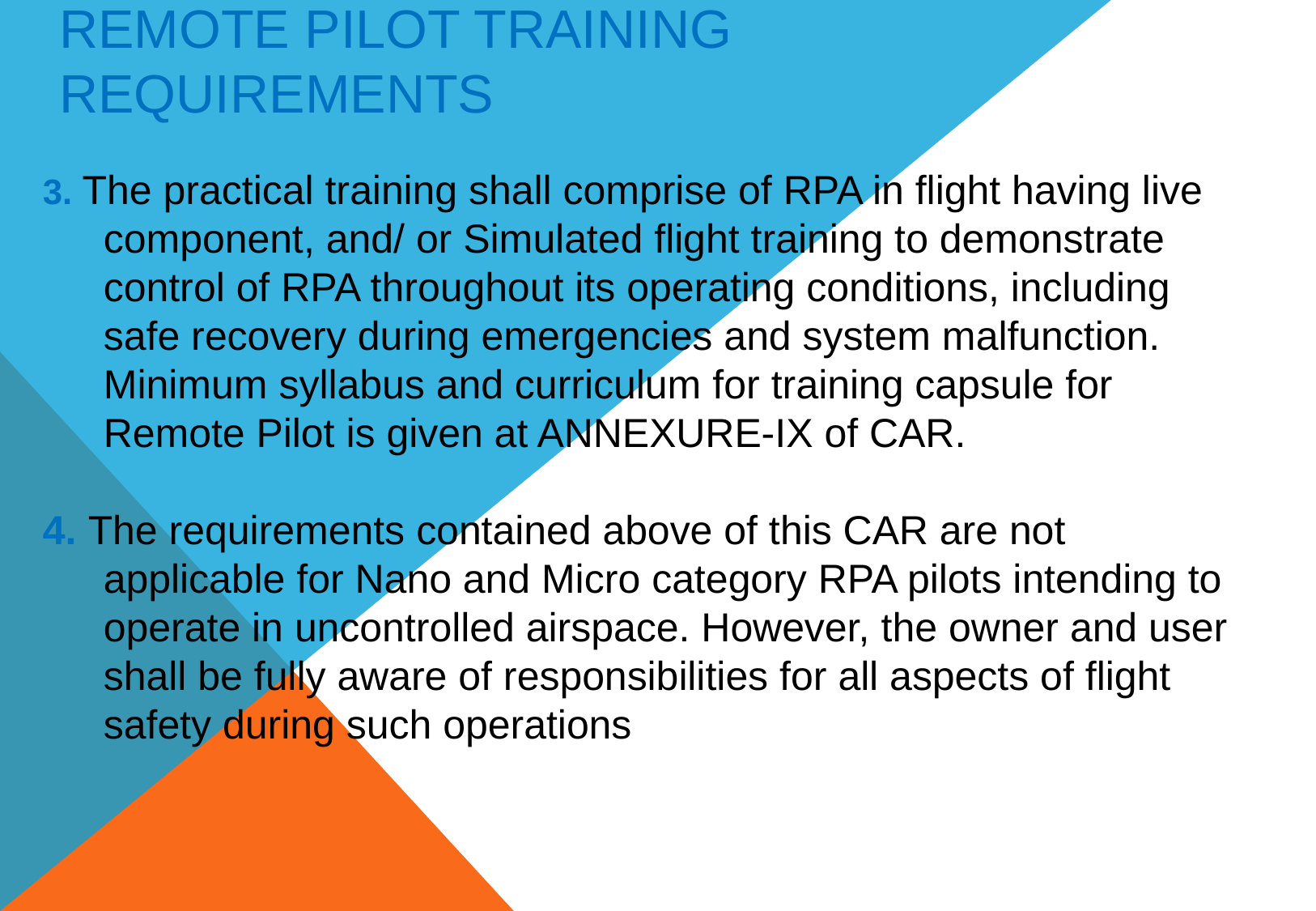

# Remote Pilot Training Requirements
3. The practical training shall comprise of RPA in flight having live component, and/ or Simulated flight training to demonstrate control of RPA throughout its operating conditions, including safe recovery during emergencies and system malfunction. Minimum syllabus and curriculum for training capsule for Remote Pilot is given at ANNEXURE-IX of CAR.

4. The requirements contained above of this CAR are not applicable for Nano and Micro category RPA pilots intending to operate in uncontrolled airspace. However, the owner and user shall be fully aware of responsibilities for all aspects of flight safety during such operations